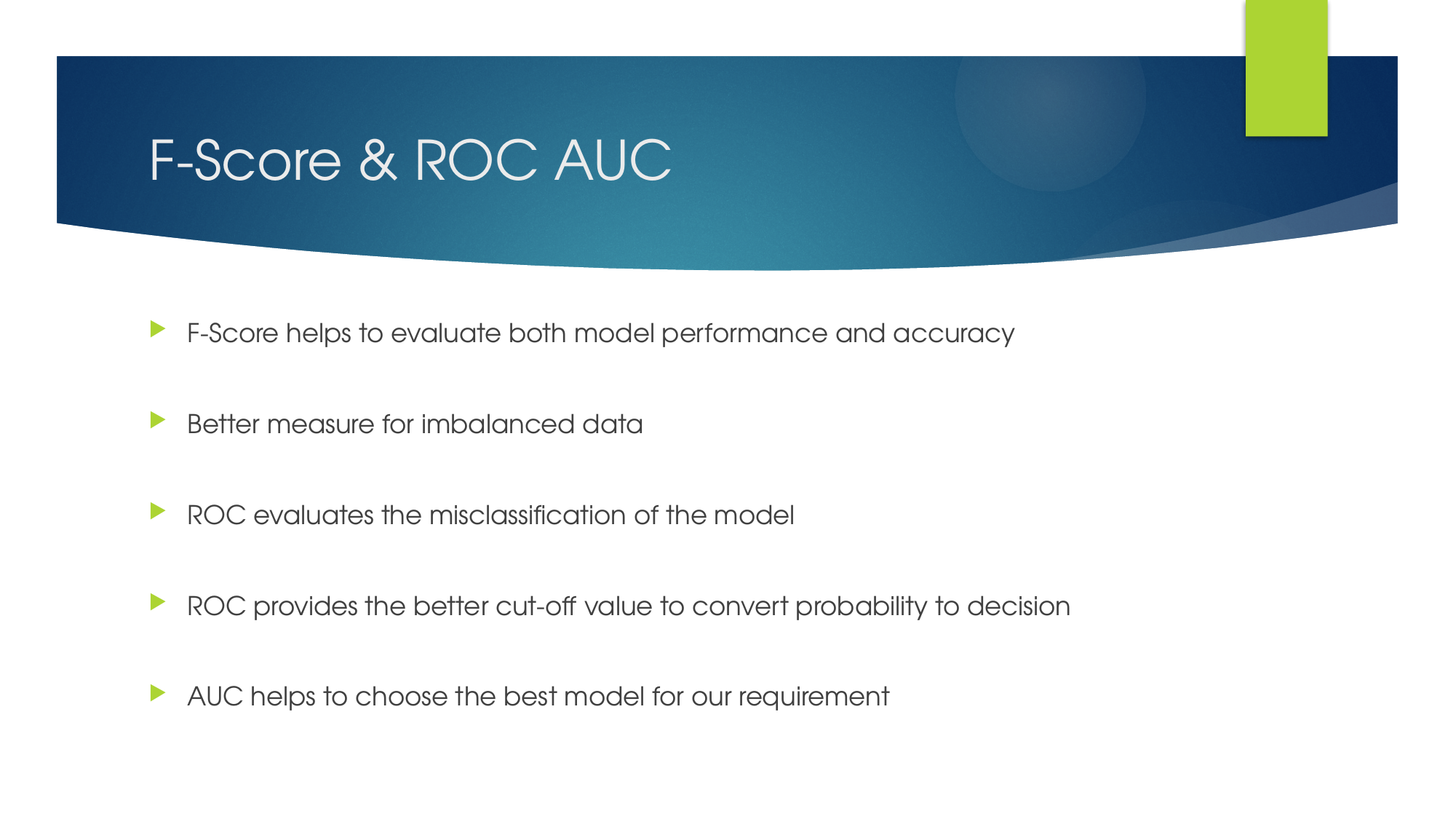

# F-Score & ROC AUC
F-Score helps to evaluate both model performance and accuracy

Better measure for imbalanced data

ROC evaluates the misclassification of the model

ROC provides the better cut-off value to convert probability to decision

AUC helps to choose the best model for our requirement